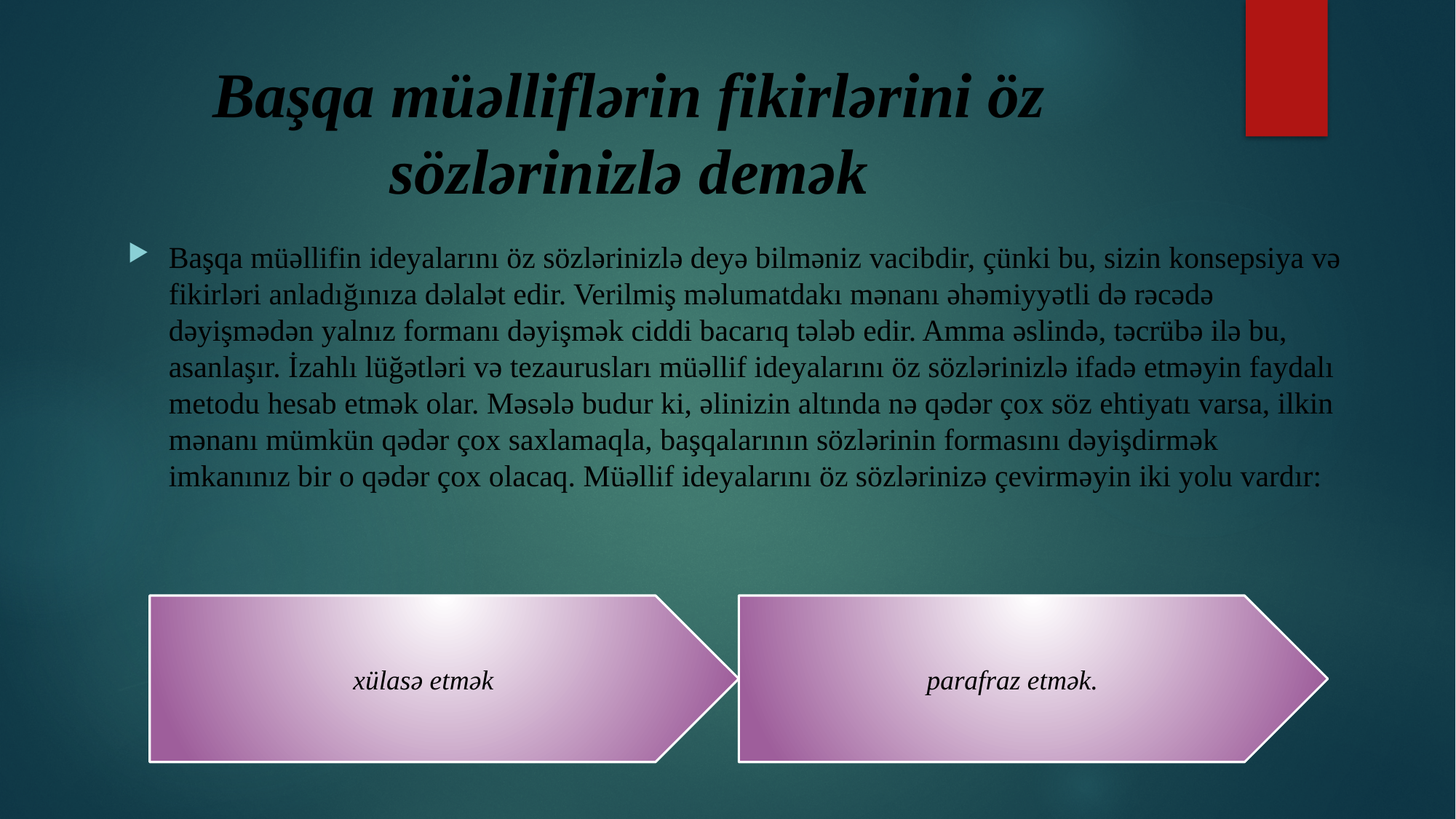

# Başqa müəlliflərin fikirlərini öz sözlərinizlə demək
Başqa müəllifin ideyalarını öz sözlərinizlə deyə bilməniz vacibdir, çünki bu, sizin konsepsiya və fikirləri anladığınıza dəlalət edir. Verilmiş məlumatdakı mənanı əhəmiyyətli də rəcədə dəyişmədən yalnız formanı dəyişmək ciddi bacarıq tələb edir. Amma əslində, təcrübə ilə bu, asanlaşır. İzahlı lüğətləri və tezaurusları müəllif ideyalarını öz sözlərinizlə ifadə etməyin faydalı metodu hesab etmək olar. Məsələ budur ki, əlinizin altında nə qədər çox söz ehtiyatı varsa, ilkin mənanı mümkün qədər çox saxlamaqla, başqalarının sözlərinin formasını dəyişdirmək imkanınız bir o qədər çox olacaq. Müəllif ideyalarını öz sözlərinizə çevirməyin iki yolu vardır:
xülasə etmək
parafraz etmək.